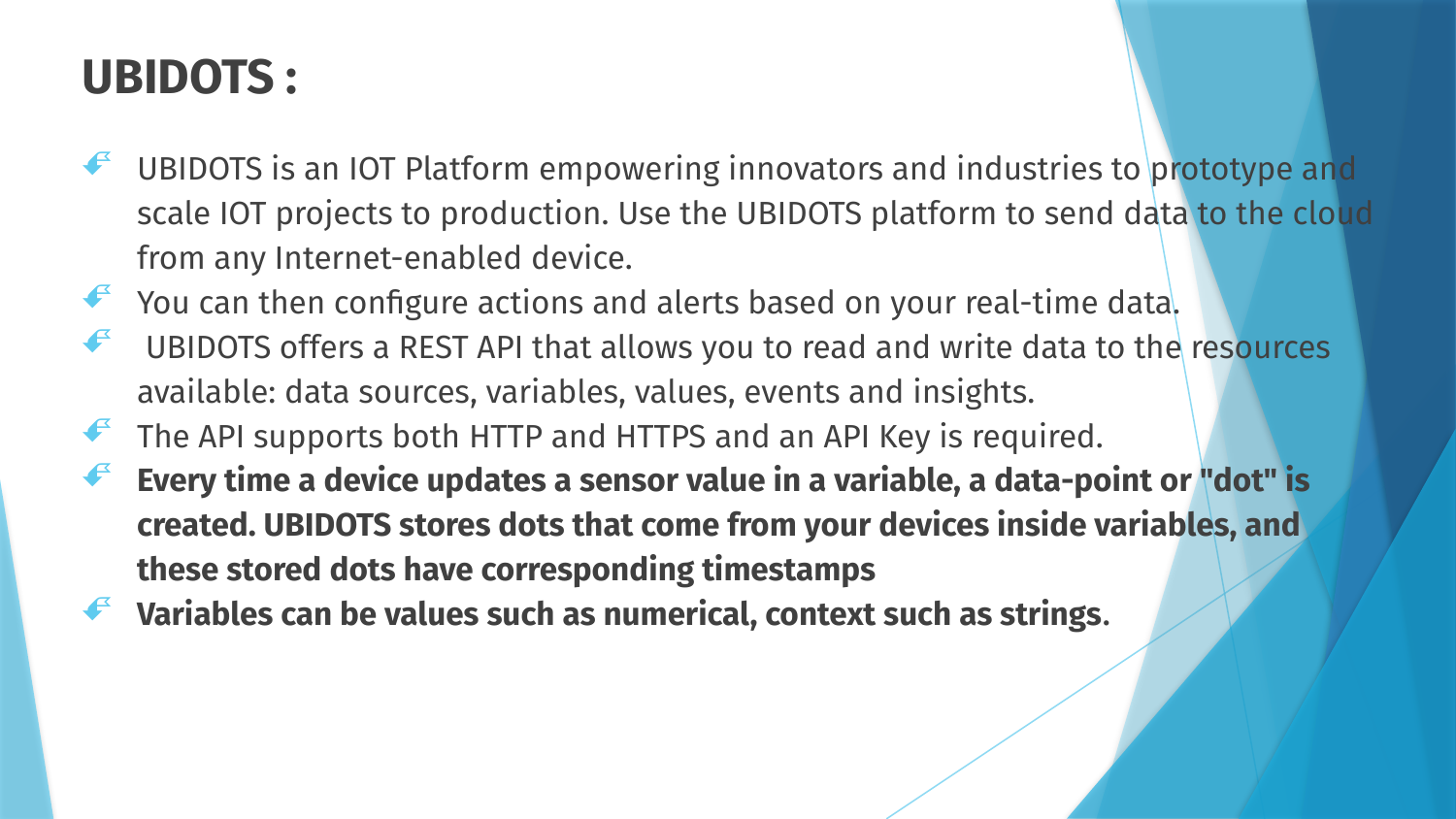

UBIDOTS :

UBIDOTS is an IOT Platform empowering innovators and industries to prototype and scale IOT projects to production. Use the UBIDOTS platform to send data to the cloud from any Internet-enabled device.
You can then configure actions and alerts based on your real-time data.
 UBIDOTS offers a REST API that allows you to read and write data to the resources available: data sources, variables, values, events and insights.
The API supports both HTTP and HTTPS and an API Key is required.
Every time a device updates a sensor value in a variable, a data-point or "dot" is created. UBIDOTS stores dots that come from your devices inside variables, and these stored dots have corresponding timestamps
Variables can be values such as numerical, context such as strings.